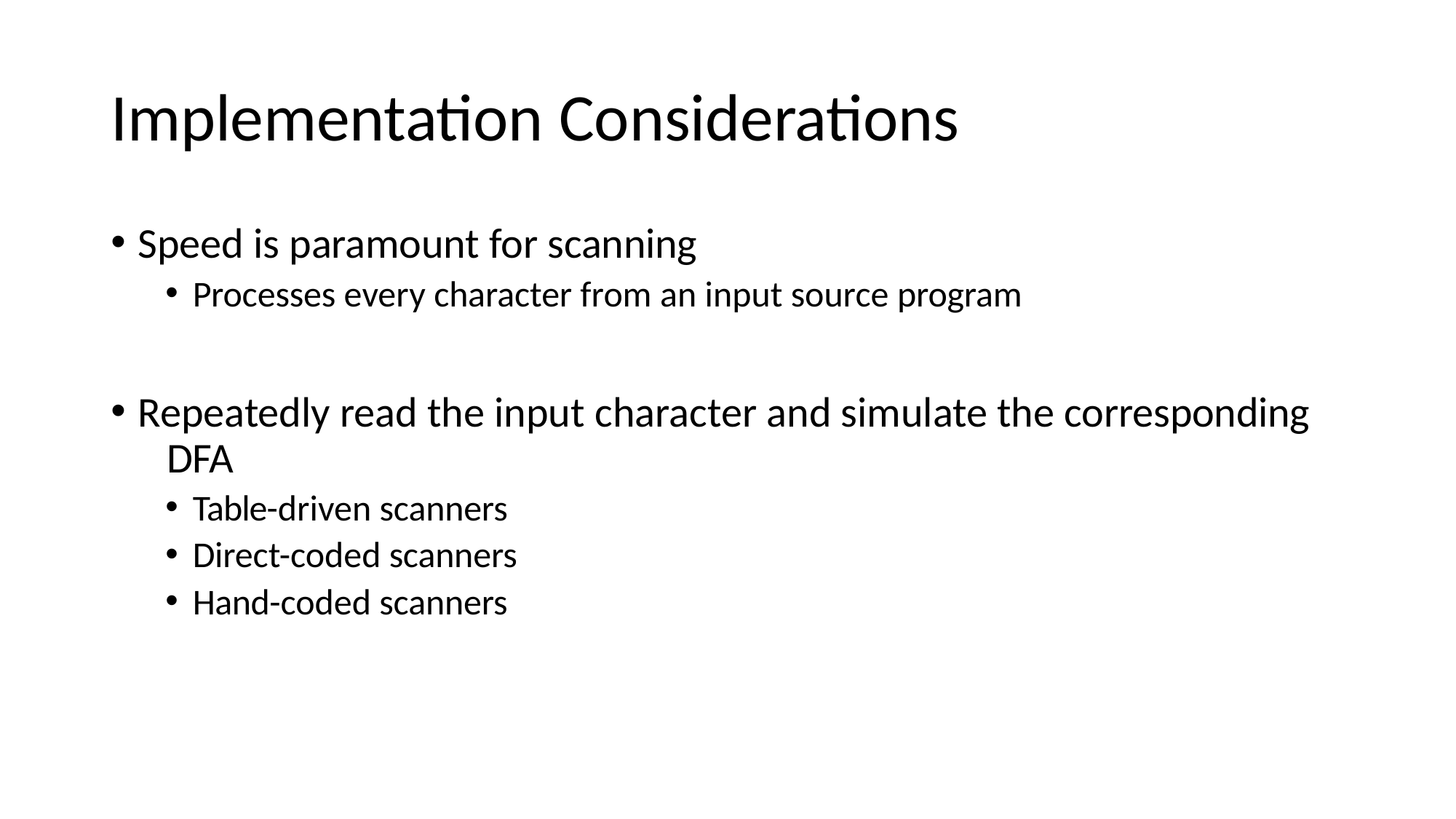

# Implementation Considerations
Speed is paramount for scanning
Processes every character from an input source program

Repeatedly read the input character and simulate the corresponding 	DFA
Table-driven scanners
Direct-coded scanners
Hand-coded scanners